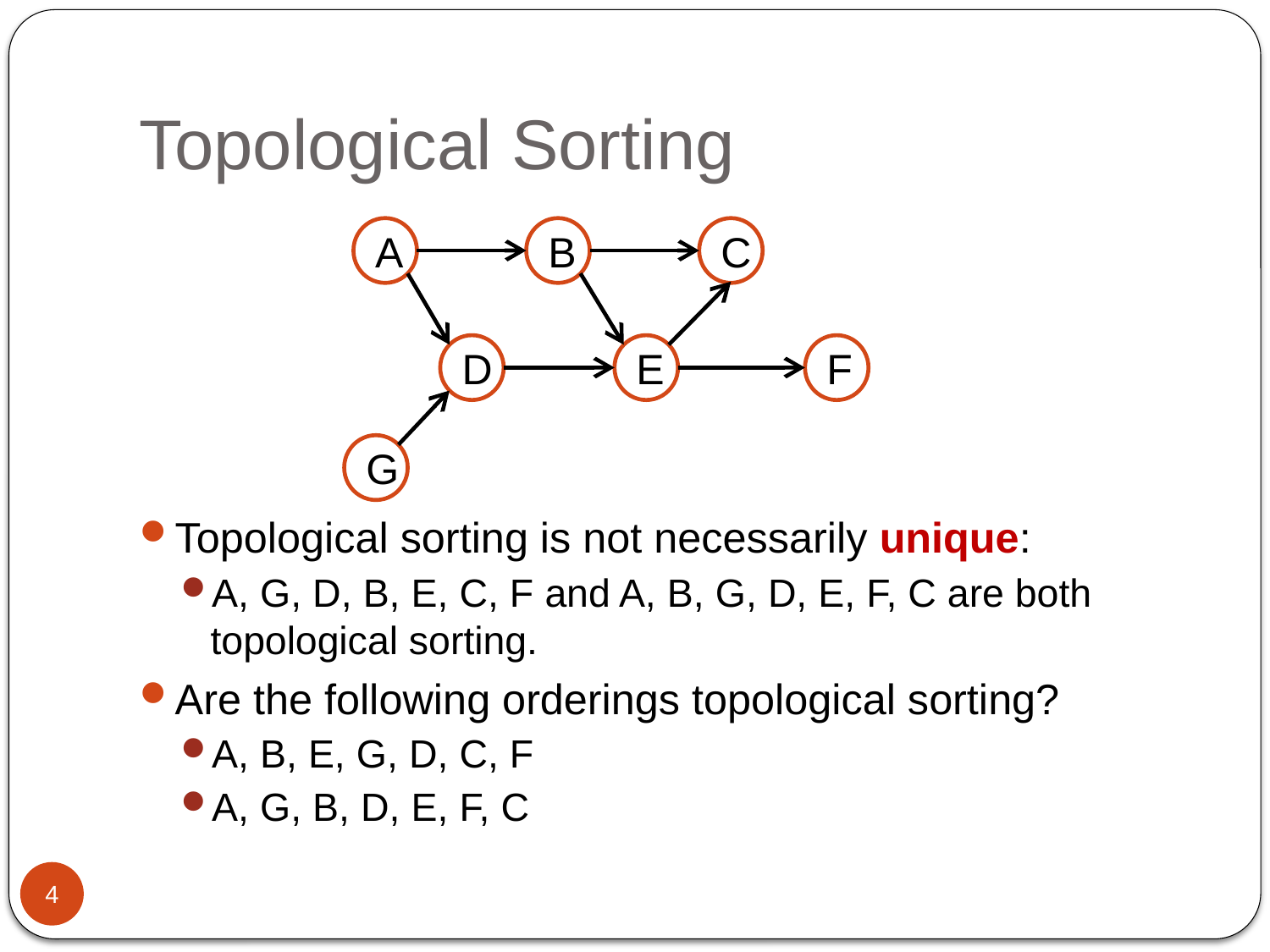

# Topological Sorting

Topological sorting is not necessarily unique:
A, G, D, B, E, C, F and A, B, G, D, E, F, C are both topological sorting.
Are the following orderings topological sorting?
A, B, E, G, D, C, F
A, G, B, D, E, F, C

B
A
C
F
D
E
G
4